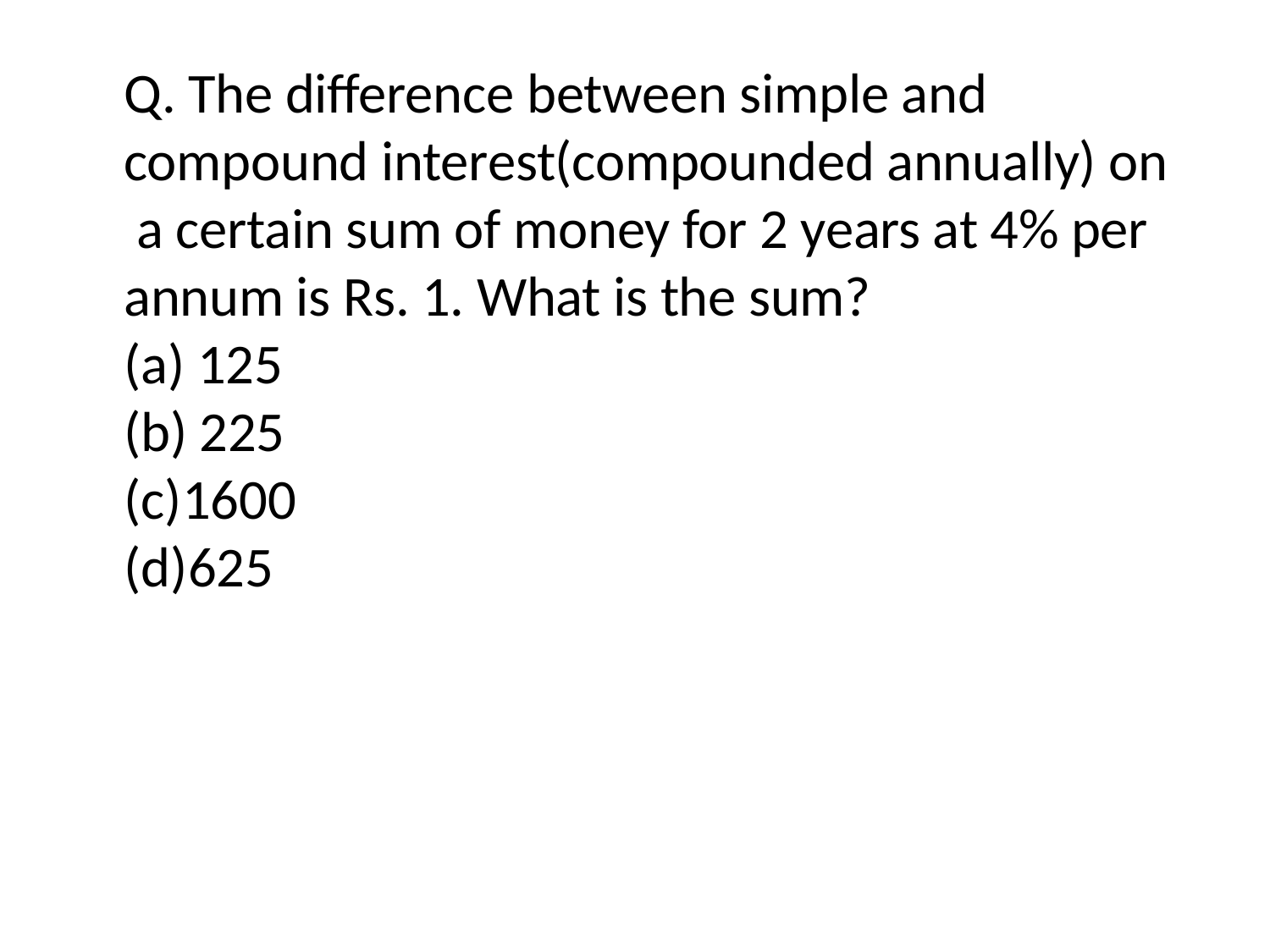

# Q. The difference between simple and  compound interest(compounded annually) on  a certain sum of money for 2 years at 4% per  annum is Rs. 1. What is the sum? (a) 125 (b) 225 (c)1600 (d)625